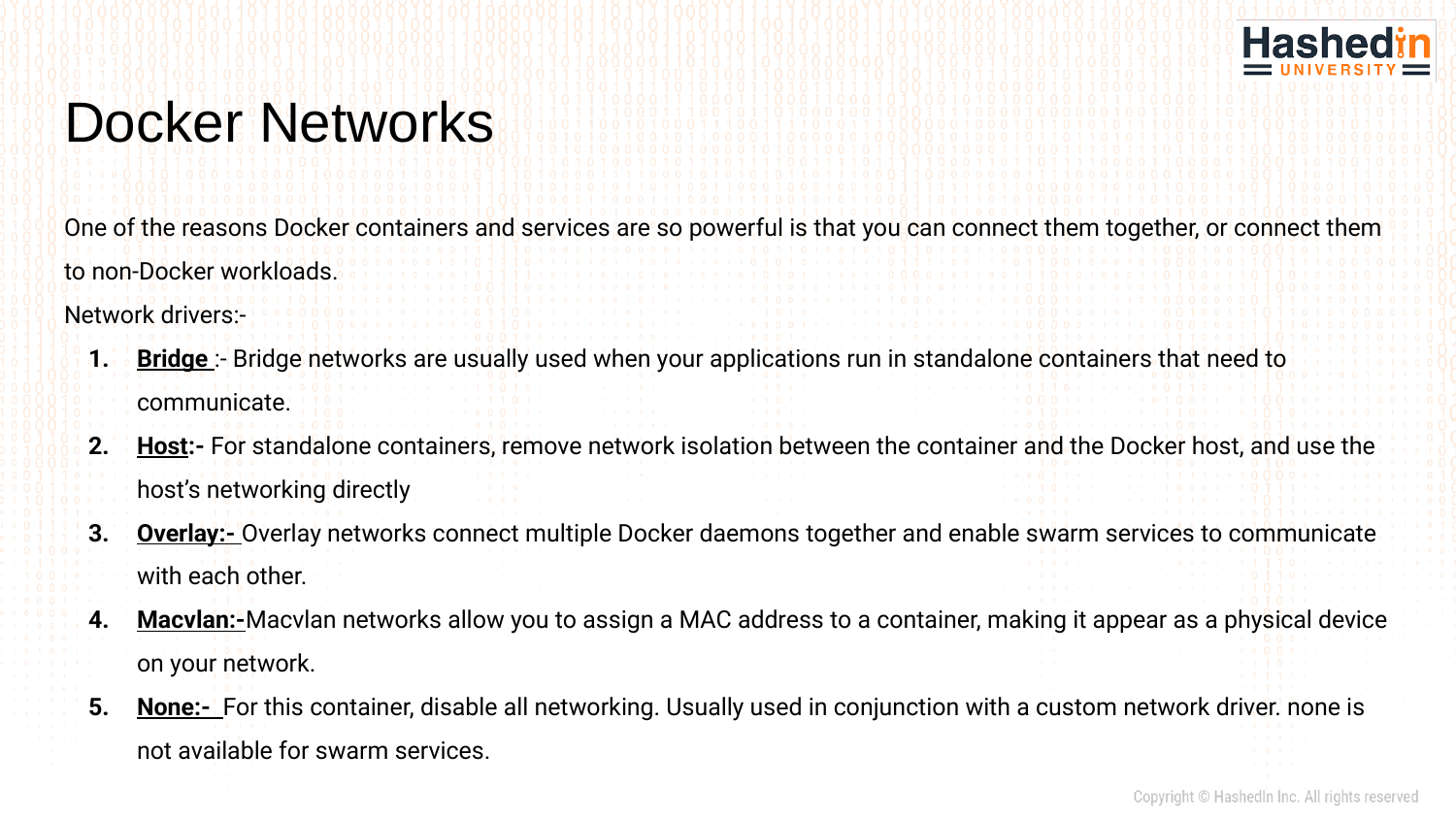

# Docker Networks
One of the reasons Docker containers and services are so powerful is that you can connect them together, or connect them to non-Docker workloads.
Network drivers:-
Bridge :- Bridge networks are usually used when your applications run in standalone containers that need to communicate.
Host:- For standalone containers, remove network isolation between the container and the Docker host, and use the host’s networking directly
Overlay:- Overlay networks connect multiple Docker daemons together and enable swarm services to communicate with each other.
Macvlan:-Macvlan networks allow you to assign a MAC address to a container, making it appear as a physical device on your network.
None:-  For this container, disable all networking. Usually used in conjunction with a custom network driver. none is not available for swarm services.